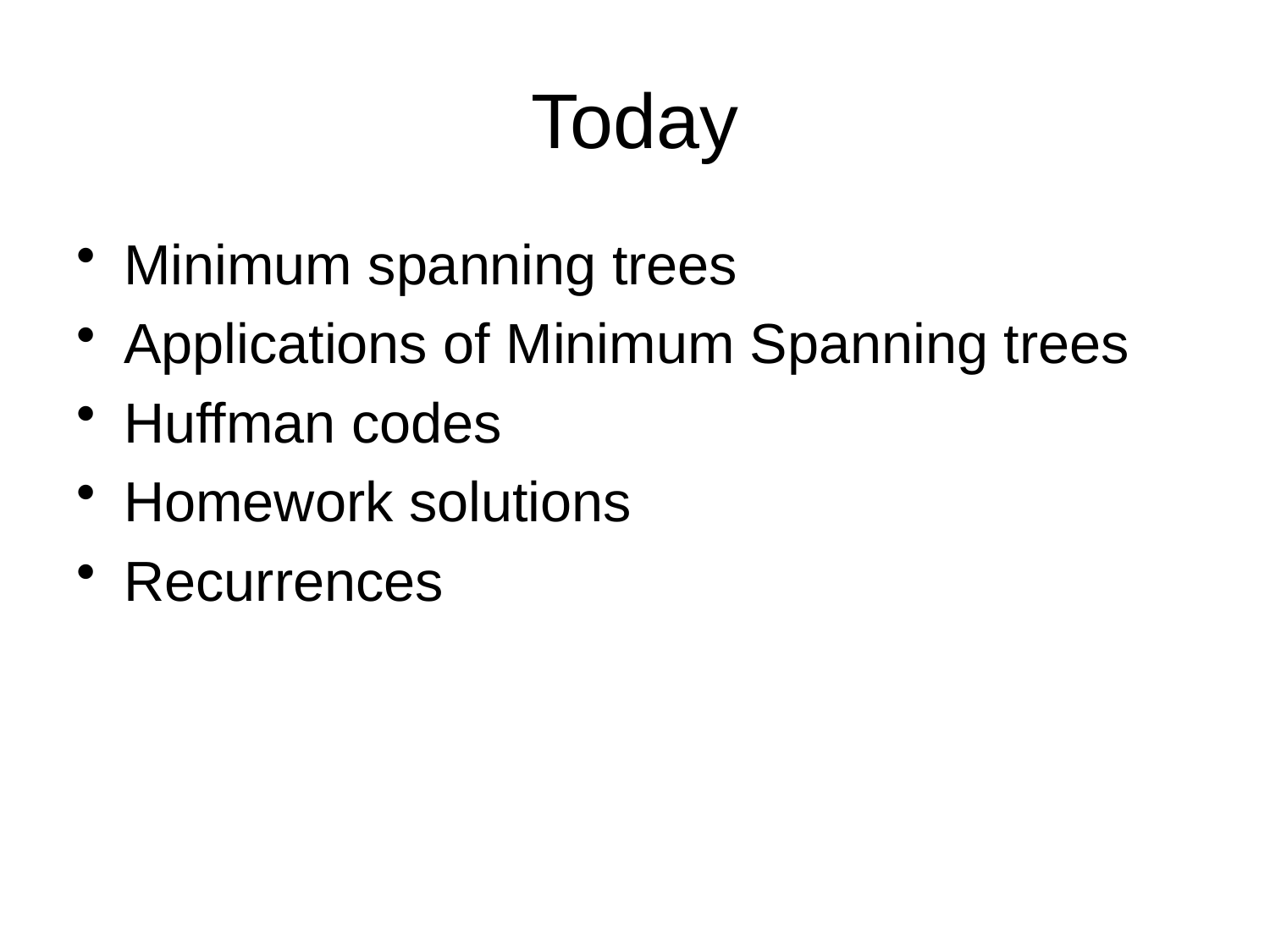

# Today
Minimum spanning trees
Applications of Minimum Spanning trees
Huffman codes
Homework solutions
Recurrences